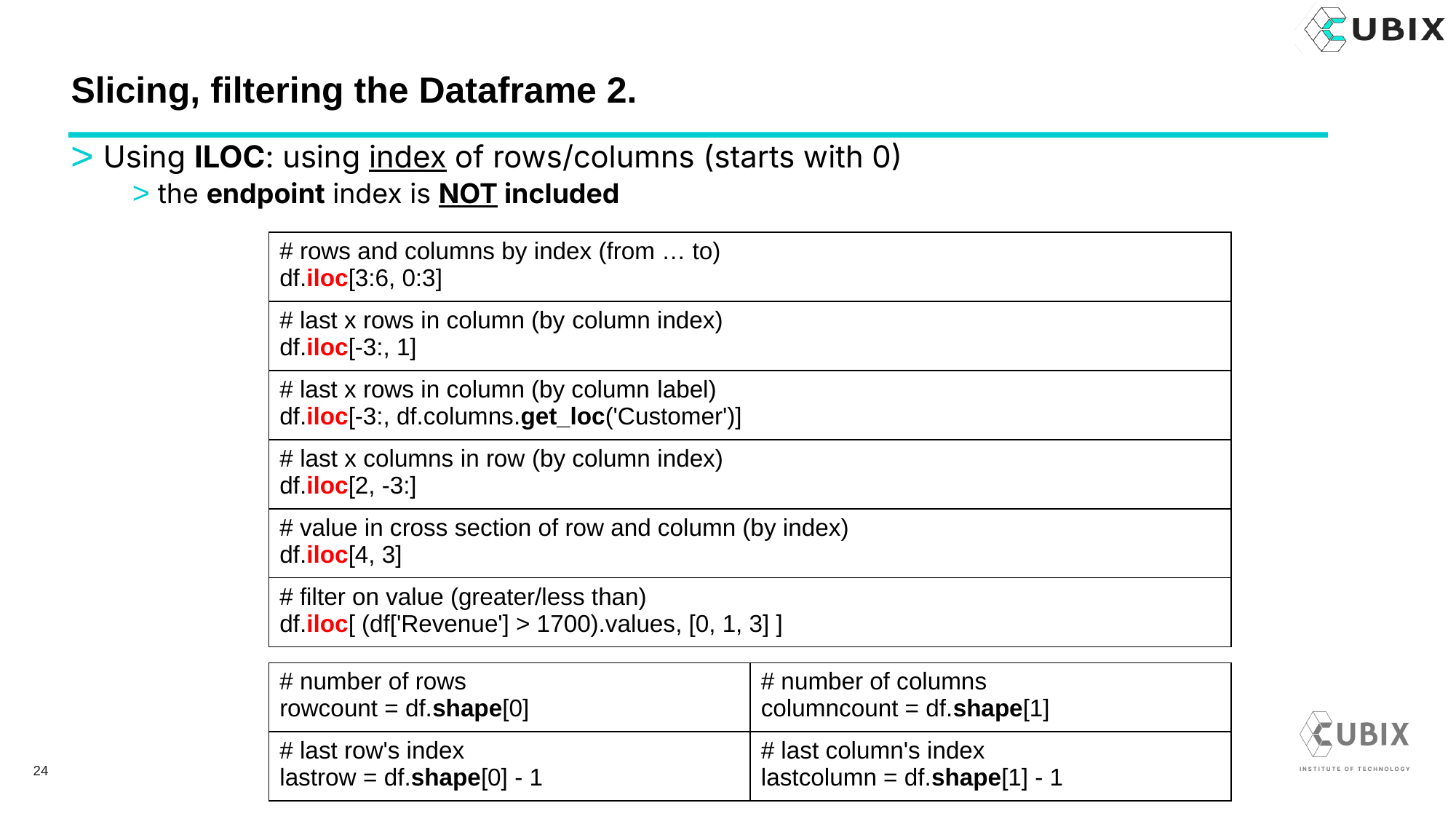

# Slicing, filtering the Dataframe 2.
Using ILOC: using index of rows/columns (starts with 0)
the endpoint index is NOT included
| # rows and columns by index (from … to) df.iloc[3:6, 0:3] |
| --- |
| # last x rows in column (by column index) df.iloc[-3:, 1] |
| # last x rows in column (by column label) df.iloc[-3:, df.columns.get\_loc('Customer')] |
| # last x columns in row (by column index) df.iloc[2, -3:] |
| # value in cross section of row and column (by index) df.iloc[4, 3] |
| # filter on value (greater/less than) df.iloc[ (df['Revenue'] > 1700).values, [0, 1, 3] ] |
| # number of rows rowcount = df.shape[0] | # number of columns columncount = df.shape[1] |
| --- | --- |
| # last row's index lastrow = df.shape[0] - 1 | # last column's index lastcolumn = df.shape[1] - 1 |